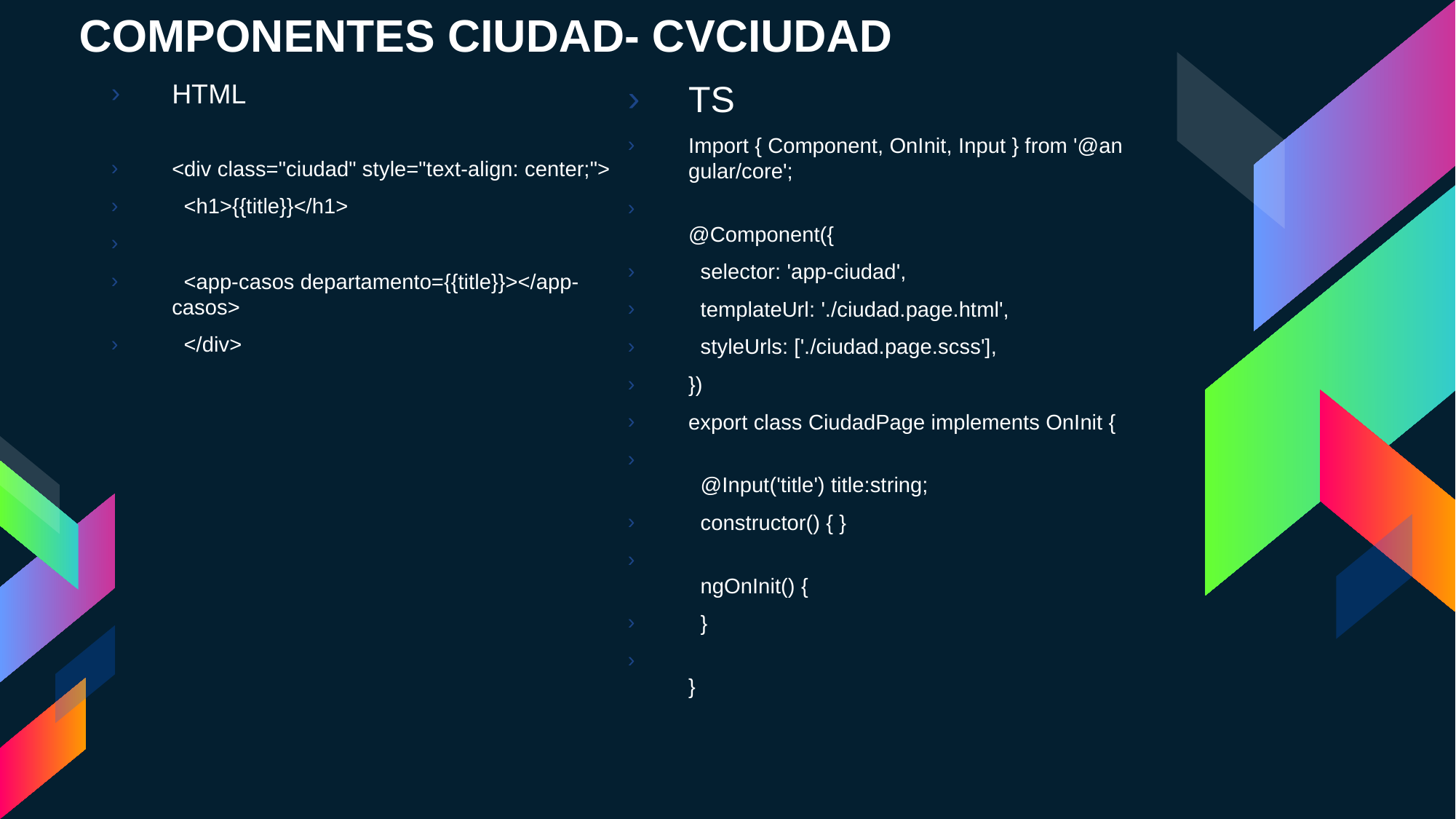

# COMPONENTES CIUDAD- CVCIUDAD
HTML

<div class="ciudad" style="text-align: center;">
  <h1>{{title}}</h1>

  <app-casos departamento={{title}}></app-casos>
  </div>

TS
Import { Component, OnInit, Input } from '@angular/core';
@Component({
  selector: 'app-ciudad',
  templateUrl: './ciudad.page.html',
  styleUrls: ['./ciudad.page.scss'],
})
export class CiudadPage implements OnInit {
  @Input('title') title:string;
  constructor() { }
  ngOnInit() {
  }
}